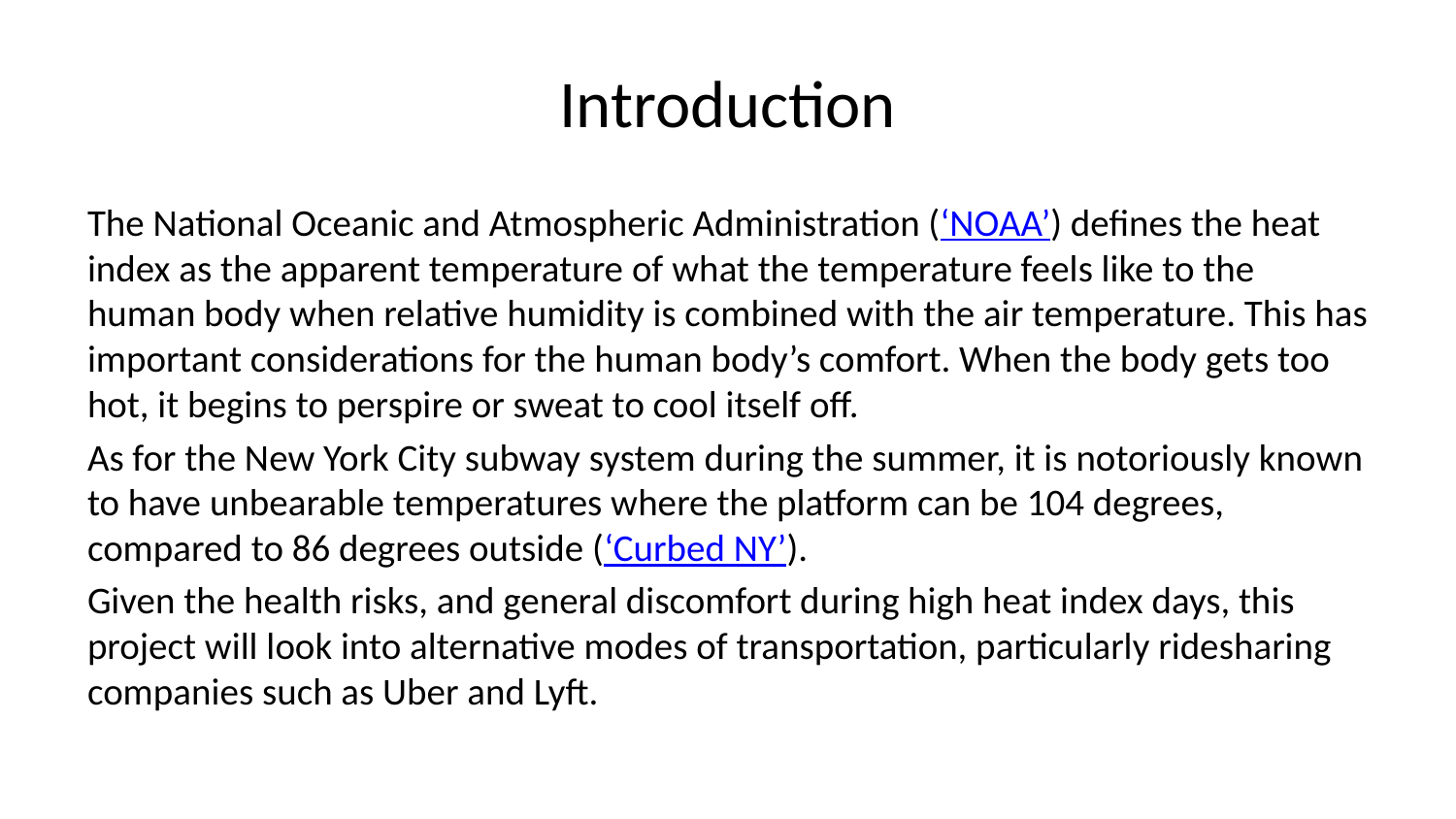

# Introduction
The National Oceanic and Atmospheric Administration (‘NOAA’) defines the heat index as the apparent temperature of what the temperature feels like to the human body when relative humidity is combined with the air temperature. This has important considerations for the human body’s comfort. When the body gets too hot, it begins to perspire or sweat to cool itself off.
As for the New York City subway system during the summer, it is notoriously known to have unbearable temperatures where the platform can be 104 degrees, compared to 86 degrees outside (‘Curbed NY’).
Given the health risks, and general discomfort during high heat index days, this project will look into alternative modes of transportation, particularly ridesharing companies such as Uber and Lyft.